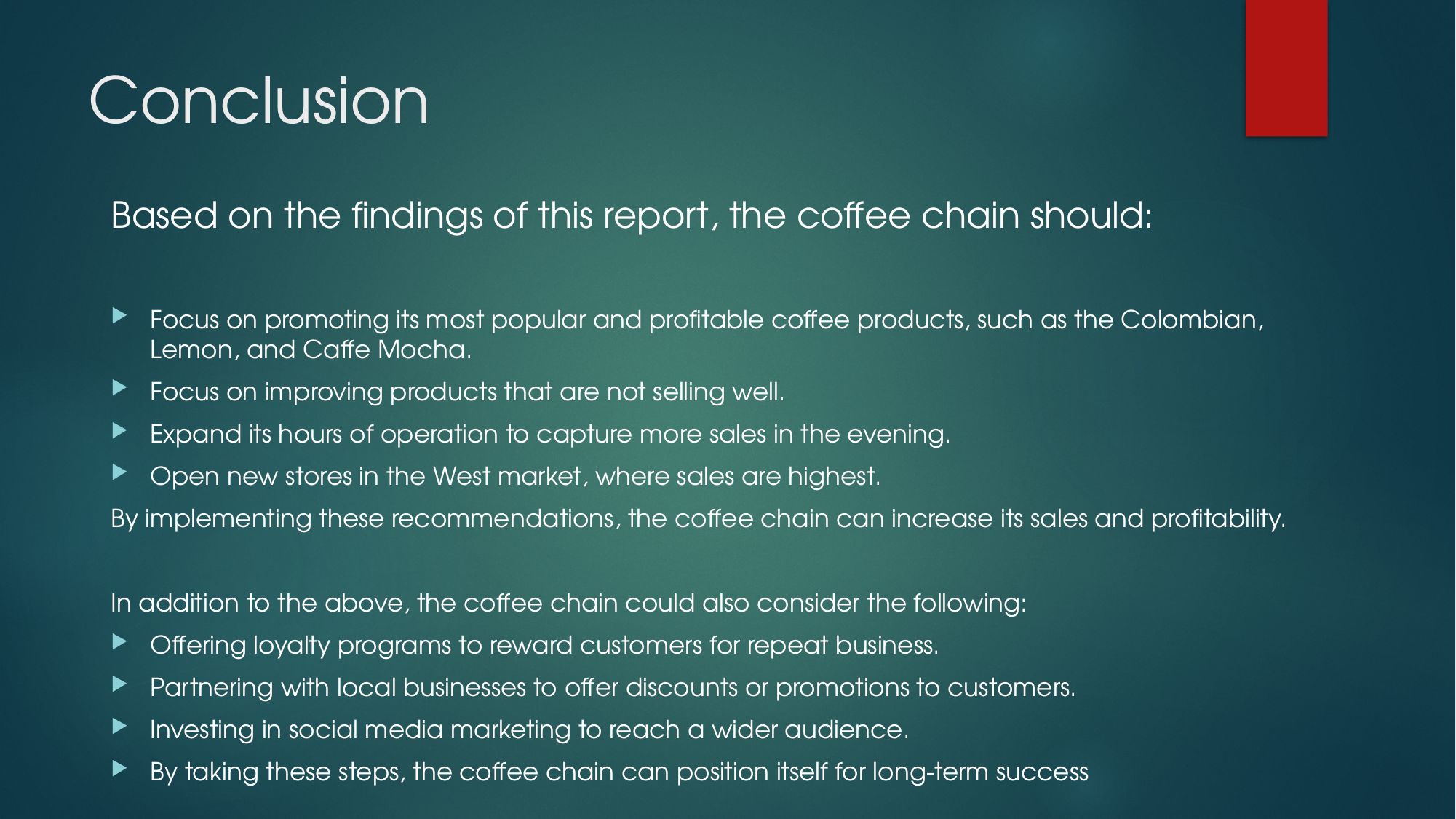

# Conclusion
Based on the findings of this report, the coffee chain should:

Focus on promoting its most popular and profitable coffee products, such as the Colombian, Lemon, and Caffe Mocha.
Focus on improving products that are not selling well.
Expand its hours of operation to capture more sales in the evening.
Open new stores in the West market, where sales are highest.
By implementing these recommendations, the coffee chain can increase its sales and profitability.

In addition to the above, the coffee chain could also consider the following:
Offering loyalty programs to reward customers for repeat business.
Partnering with local businesses to offer discounts or promotions to customers.
Investing in social media marketing to reach a wider audience.
By taking these steps, the coffee chain can position itself for long-term success